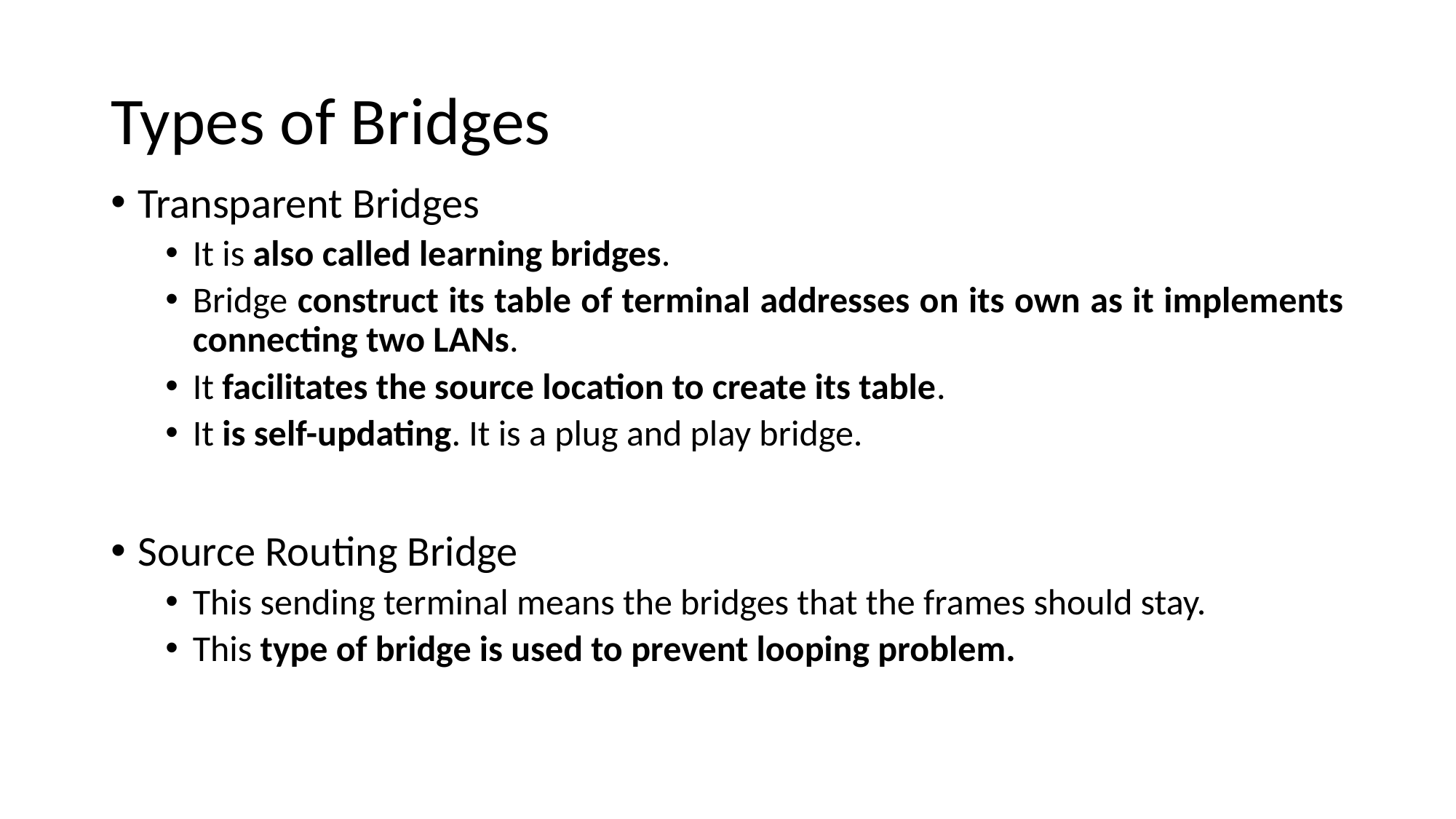

# Types of Bridges
Transparent Bridges
It is also called learning bridges.
Bridge construct its table of terminal addresses on its own as it implements connecting two LANs.
It facilitates the source location to create its table.
It is self-updating. It is a plug and play bridge.

Source Routing Bridge
This sending terminal means the bridges that the frames should stay.
This type of bridge is used to prevent looping problem.